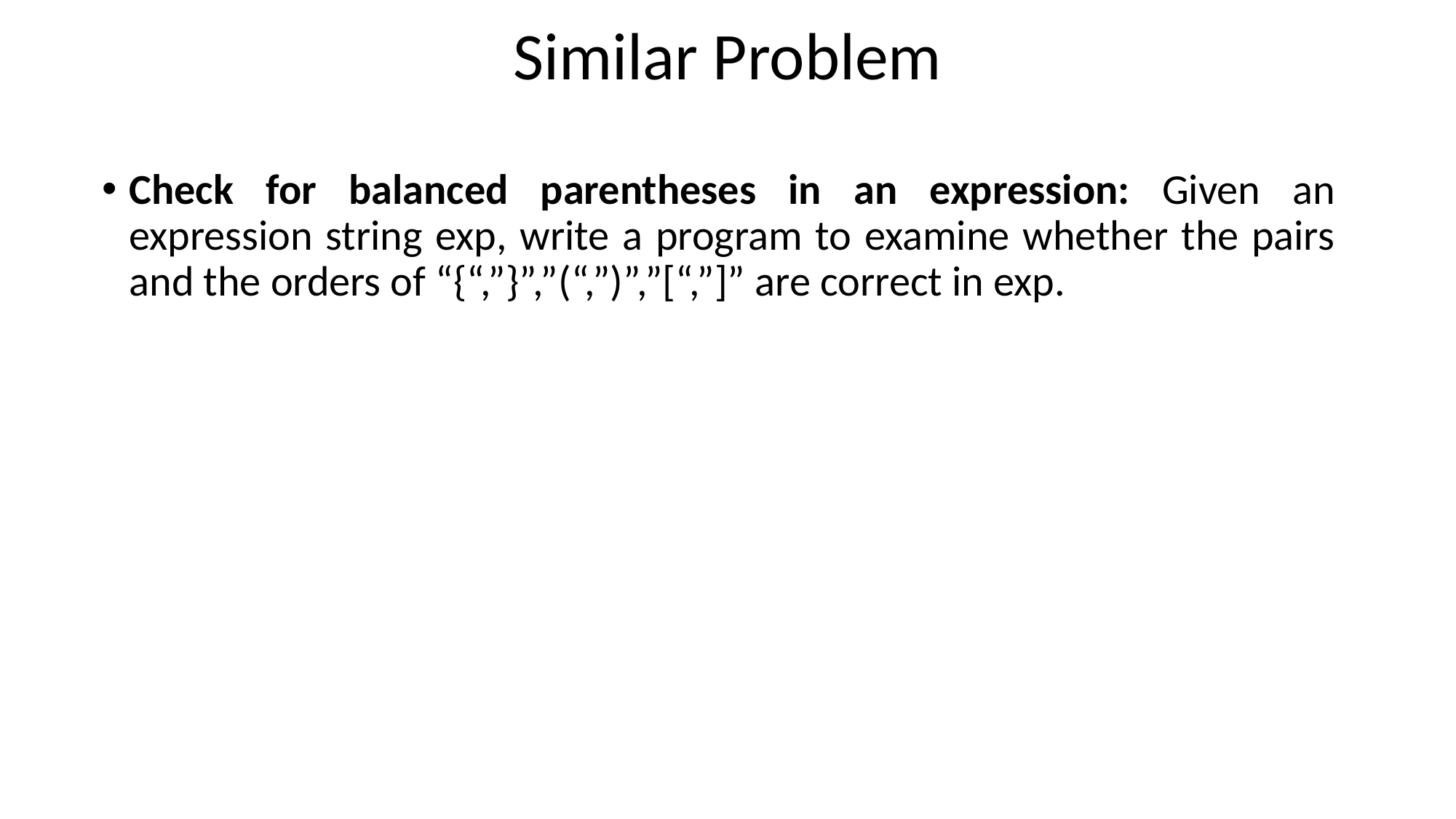

# Similar Problem

Check for balanced parentheses in an expression: Given an expression string exp, write a program to examine whether the pairs and the orders of “{“,”}”,”(“,”)”,”[“,”]” are correct in exp.